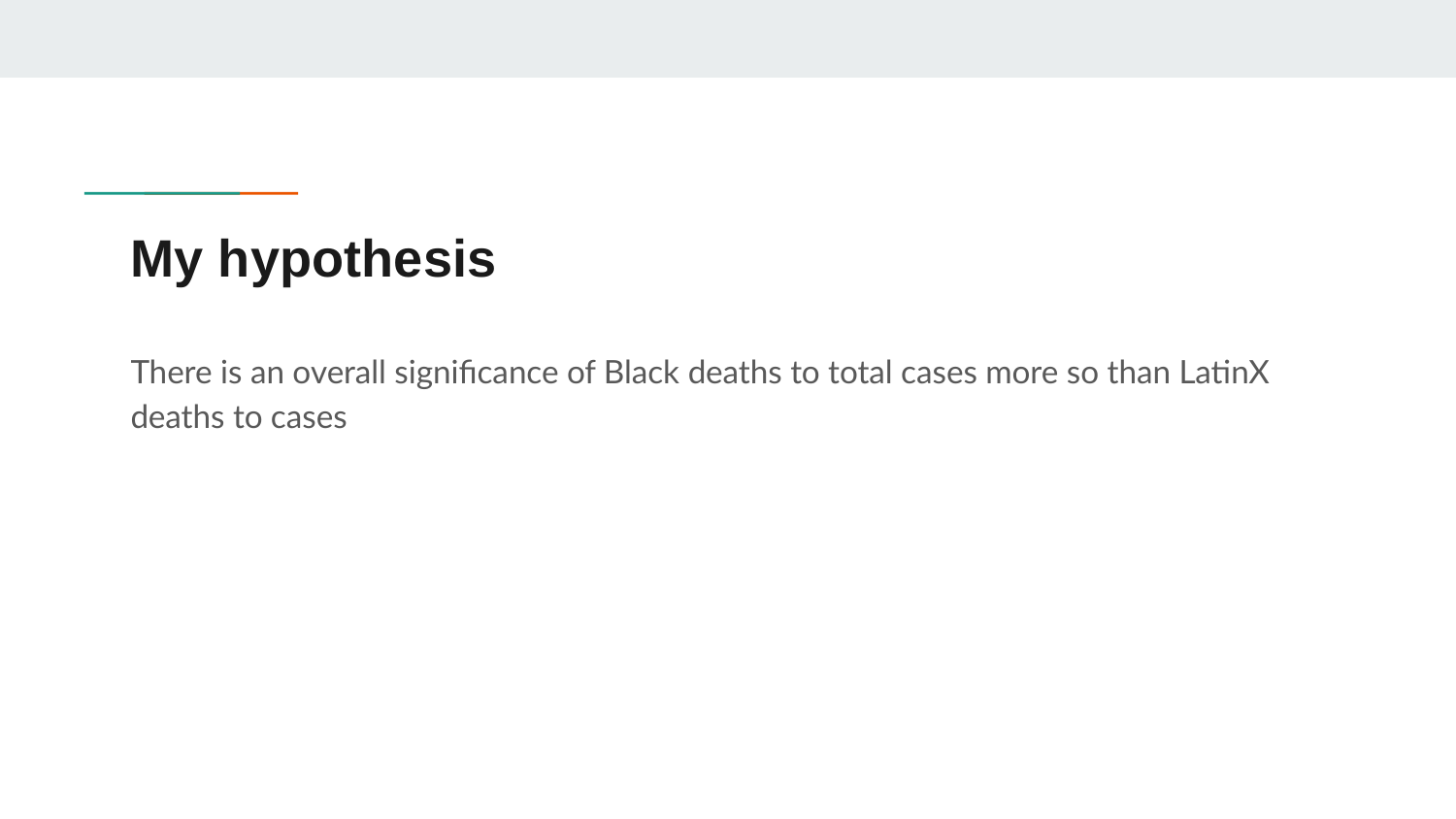

# My hypothesis
There is an overall significance of Black deaths to total cases more so than LatinX deaths to cases